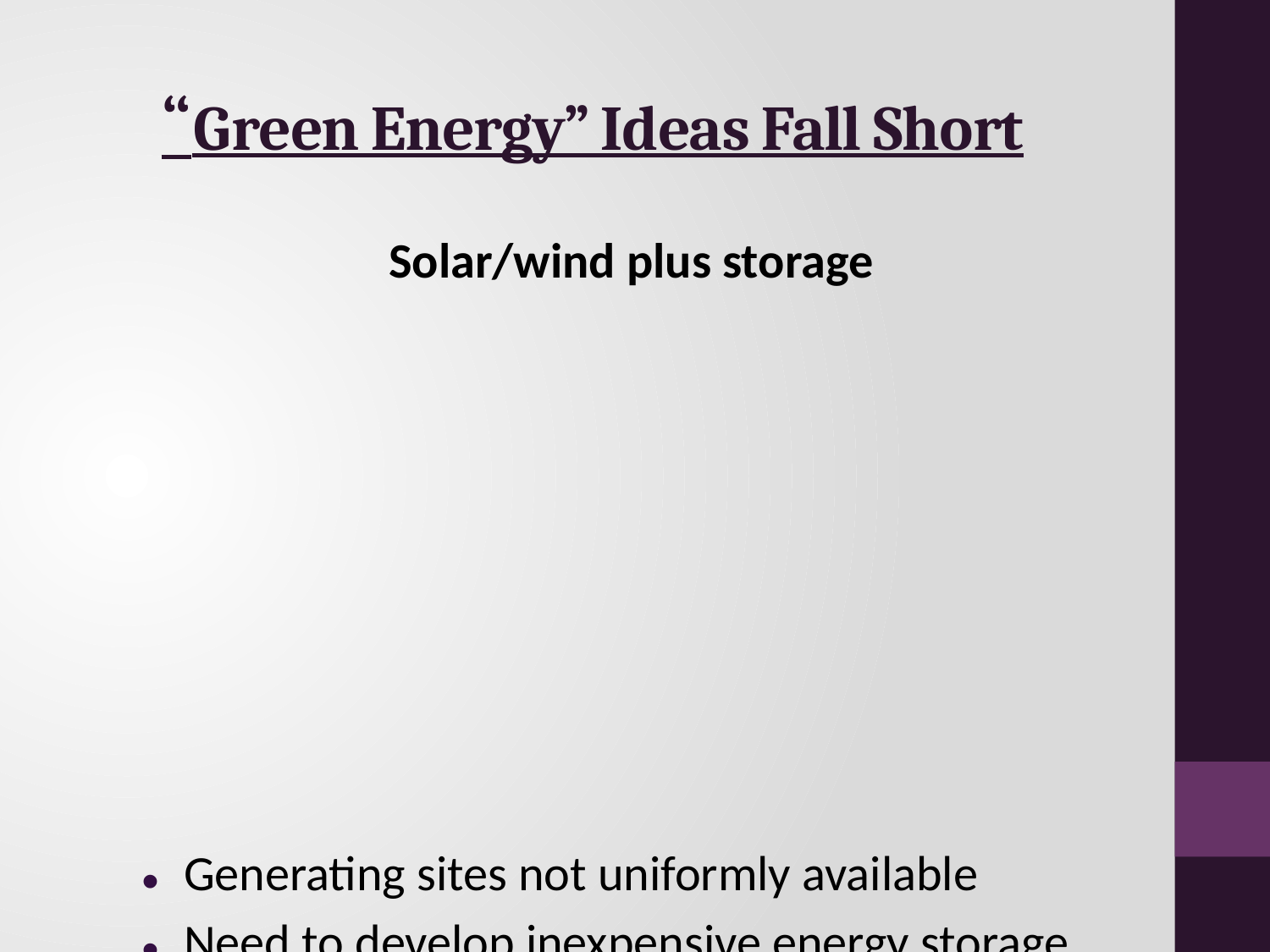

# “Green Energy” Ideas Fall Short
Generating sites not uniformly available
Need to develop inexpensive energy storage technology

Solar/wind plus storage